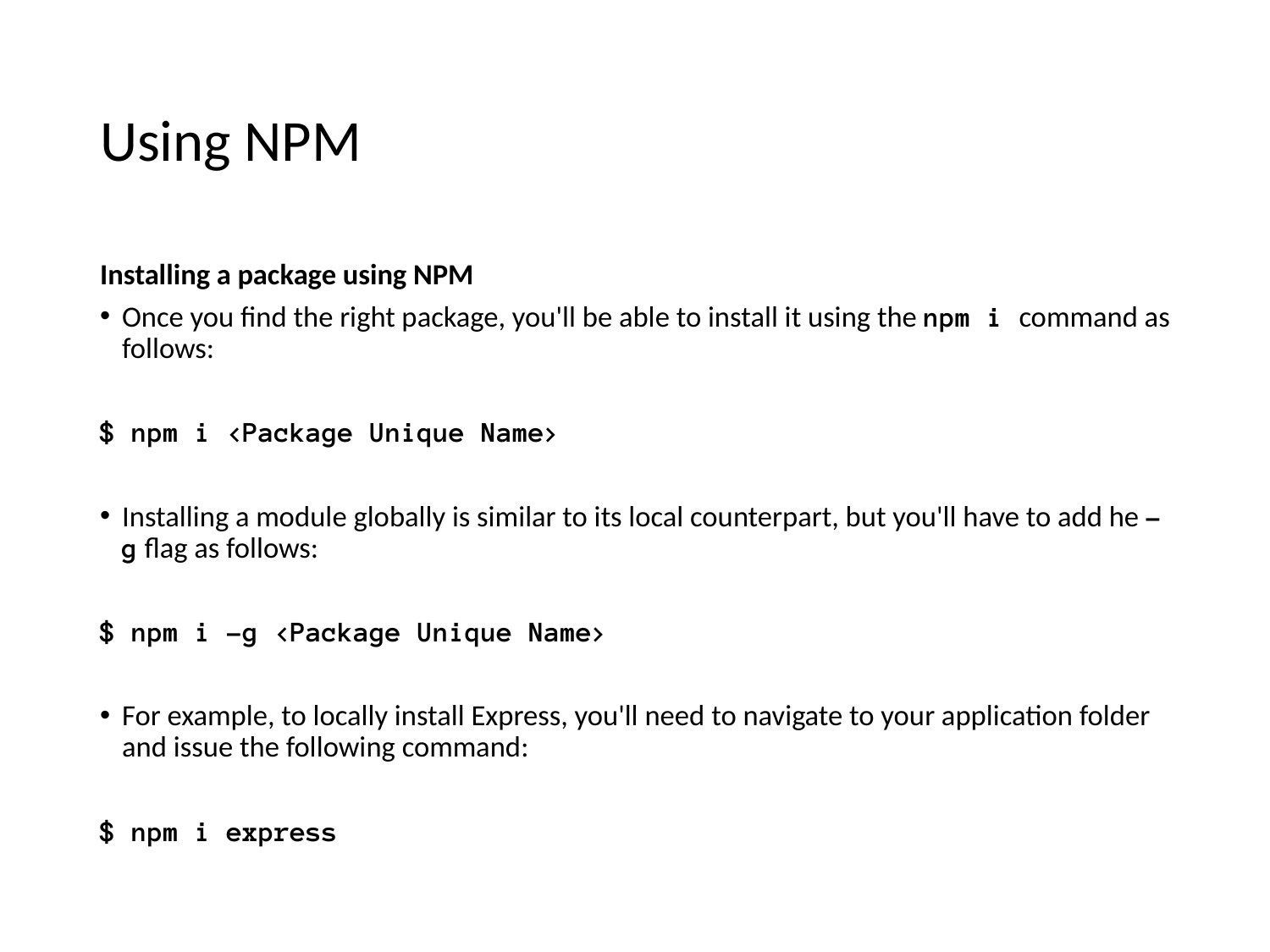

# Using NPM
Installing a package using NPM
Once you find the right package, you'll be able to install it using the npm i command as follows:

$ npm i <Package Unique Name>

Installing a module globally is similar to its local counterpart, but you'll have to add he –g flag as follows:

$ npm i –g <Package Unique Name>

For example, to locally install Express, you'll need to navigate to your application folder and issue the following command:

$ npm i express